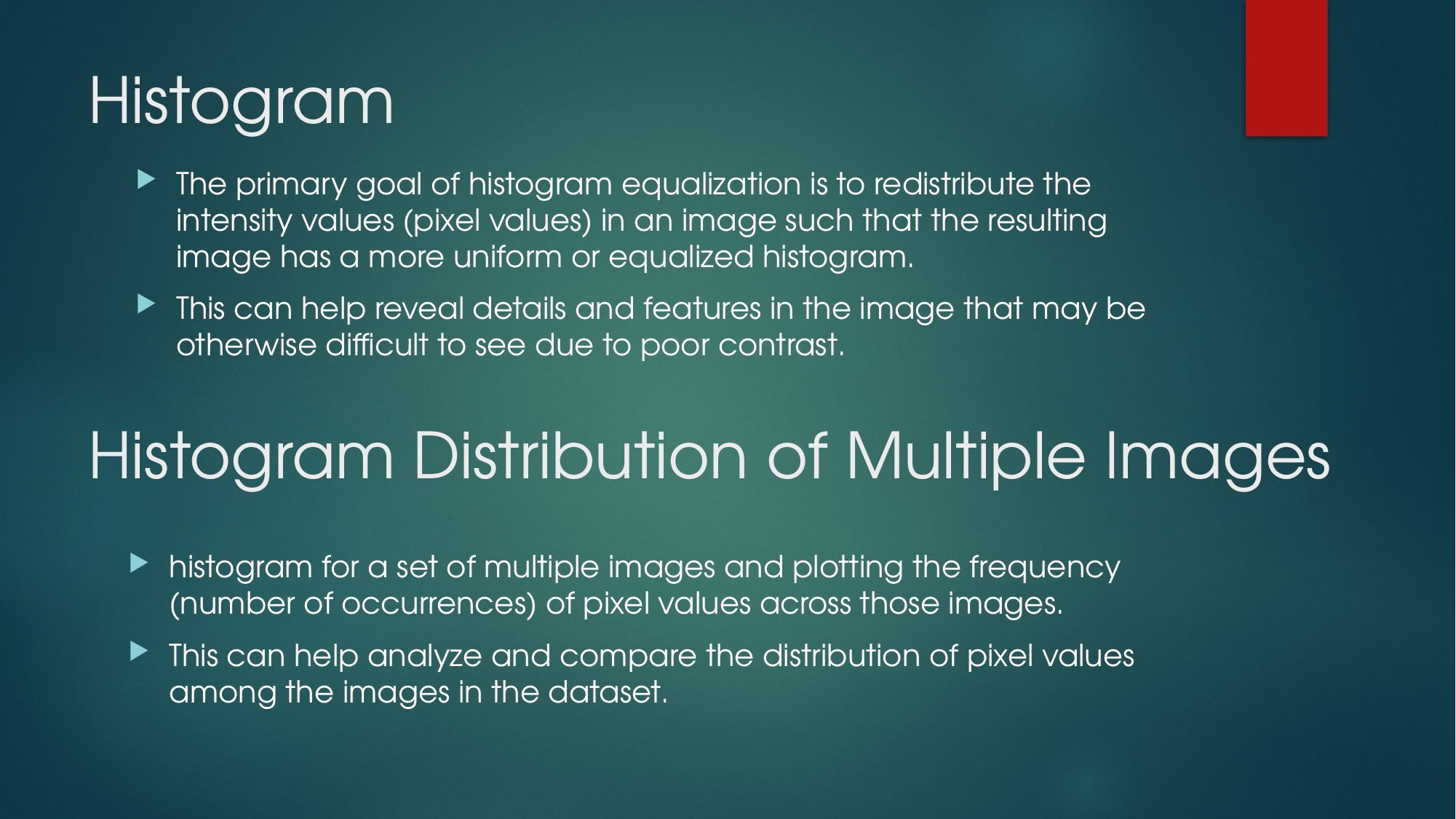

# Histogram
The primary goal of histogram equalization is to redistribute the intensity values (pixel values) in an image such that the resulting image has a more uniform or equalized histogram.
This can help reveal details and features in the image that may be otherwise difficult to see due to poor contrast.
Histogram Distribution of Multiple Images
histogram for a set of multiple images and plotting the frequency (number of occurrences) of pixel values across those images.
This can help analyze and compare the distribution of pixel values among the images in the dataset.